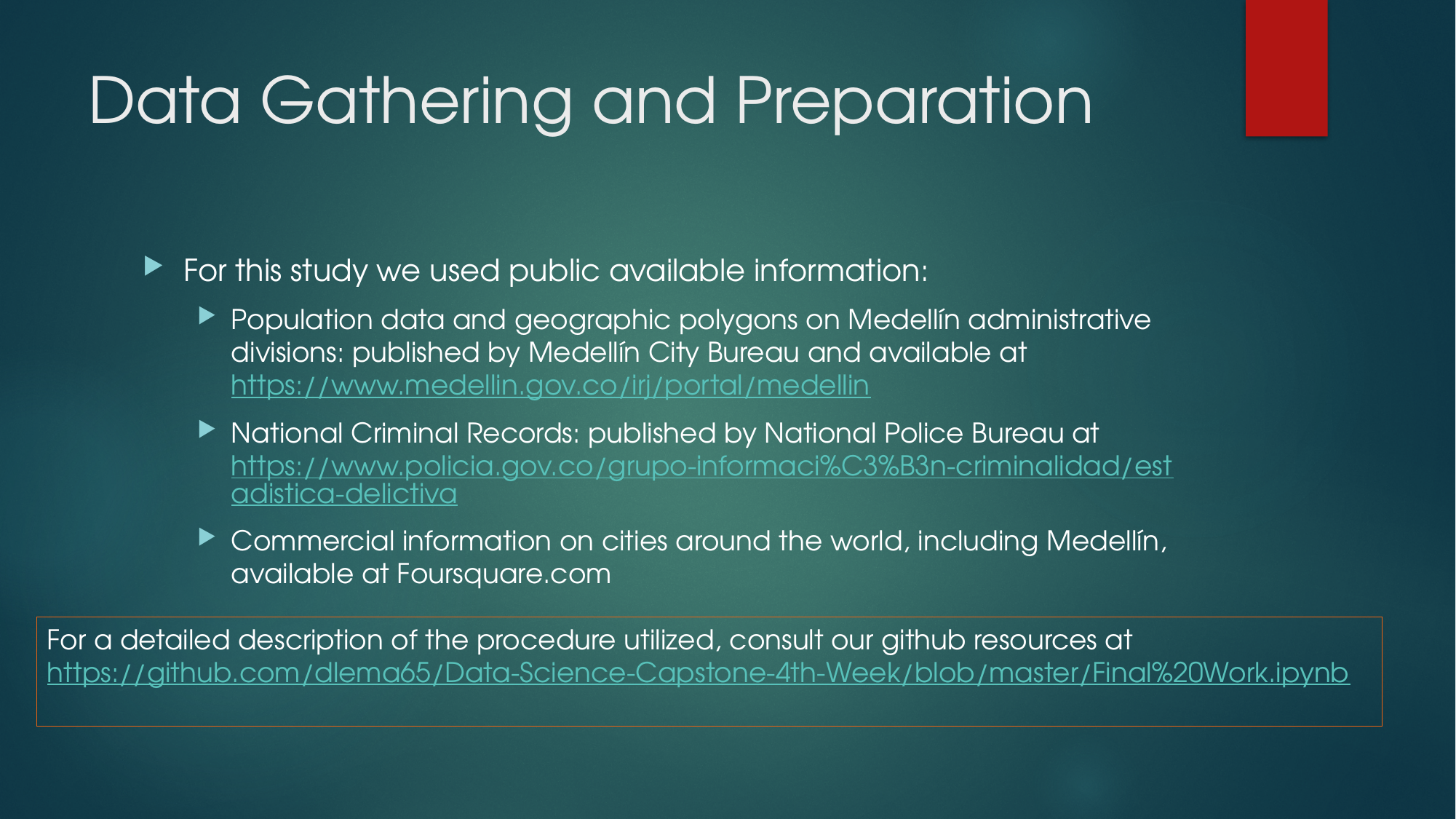

# Data Gathering and Preparation
For this study we used public available information:
Population data and geographic polygons on Medellín administrative divisions: published by Medellín City Bureau and available at https://www.medellin.gov.co/irj/portal/medellin
National Criminal Records: published by National Police Bureau at https://www.policia.gov.co/grupo-informaci%C3%B3n-criminalidad/estadistica-delictiva
Commercial information on cities around the world, including Medellín, available at Foursquare.com
For a detailed description of the procedure utilized, consult our github resources at https://github.com/dlema65/Data-Science-Capstone-4th-Week/blob/master/Final%20Work.ipynb